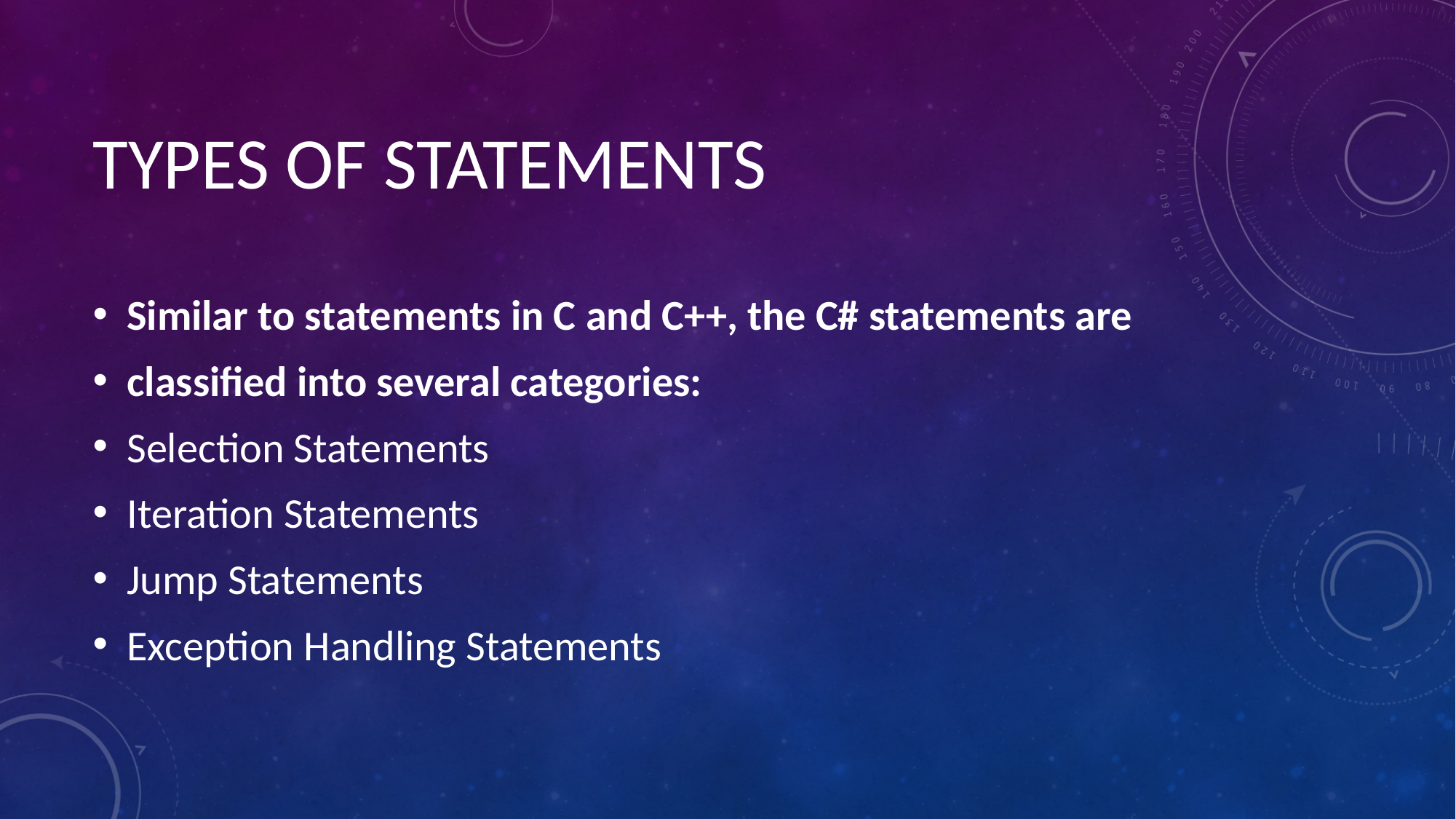

# Types of Statements
Similar to statements in C and C++, the C# statements are
classified into several categories:
Selection Statements
Iteration Statements
Jump Statements
Exception Handling Statements